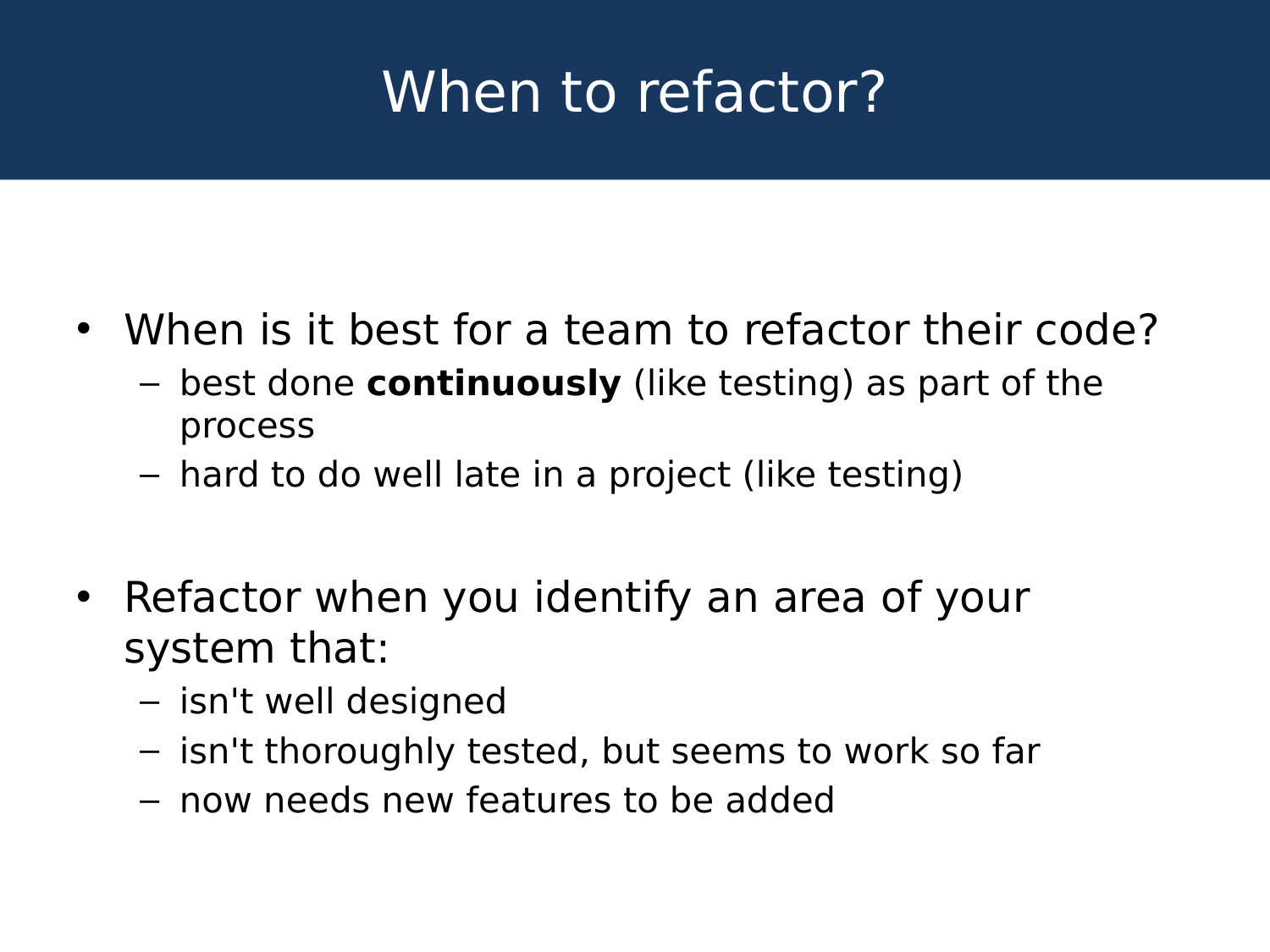

# When to refactor?
When is it best for a team to refactor their code?
best done continuously (like testing) as part of the process
hard to do well late in a project (like testing)

Refactor when you identify an area of your system that:
isn't well designed
isn't thoroughly tested, but seems to work so far
now needs new features to be added